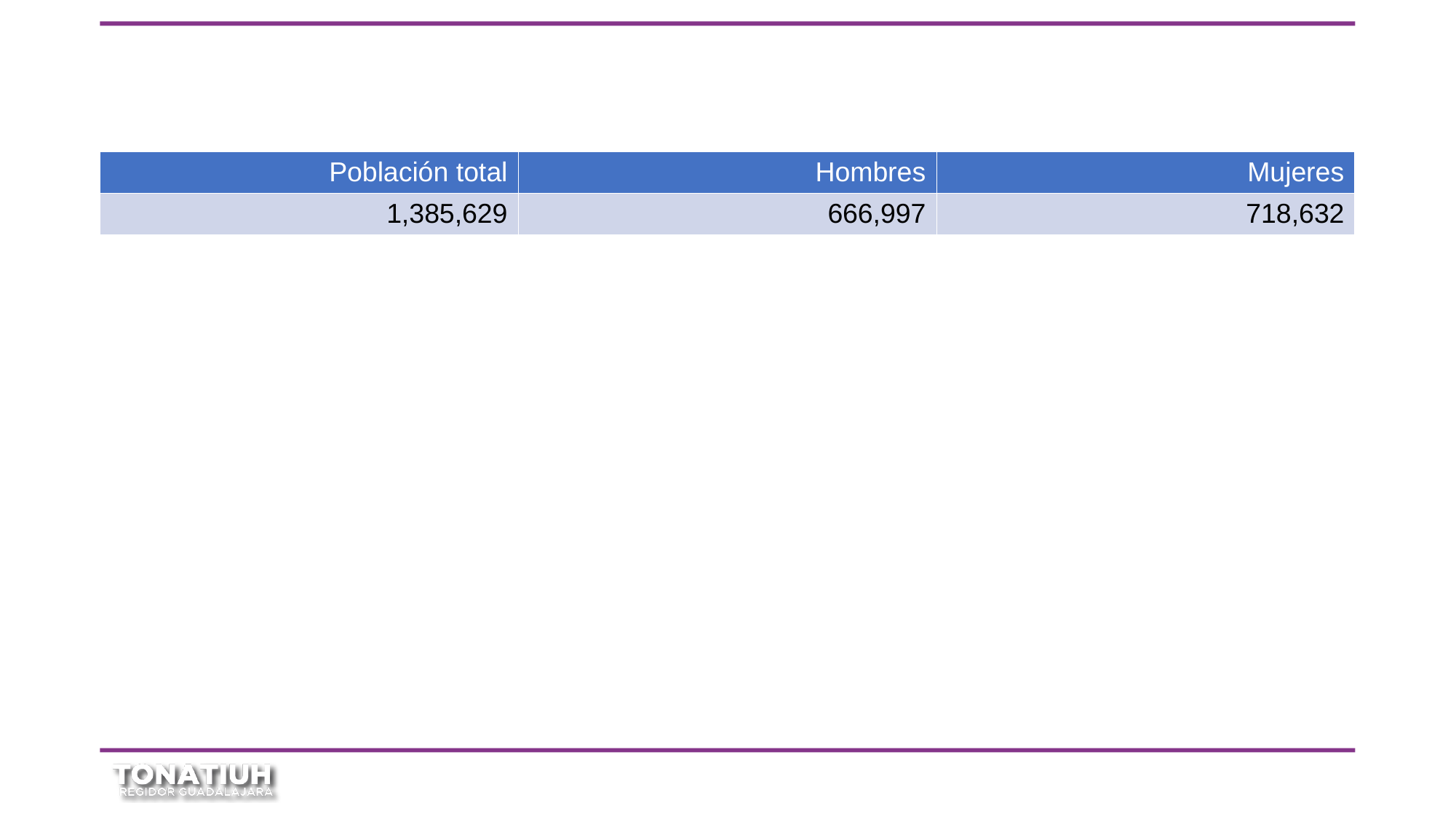

| Población total | Hombres | Mujeres |
| --- | --- | --- |
| 1,385,629 | 666,997 | 718,632 |